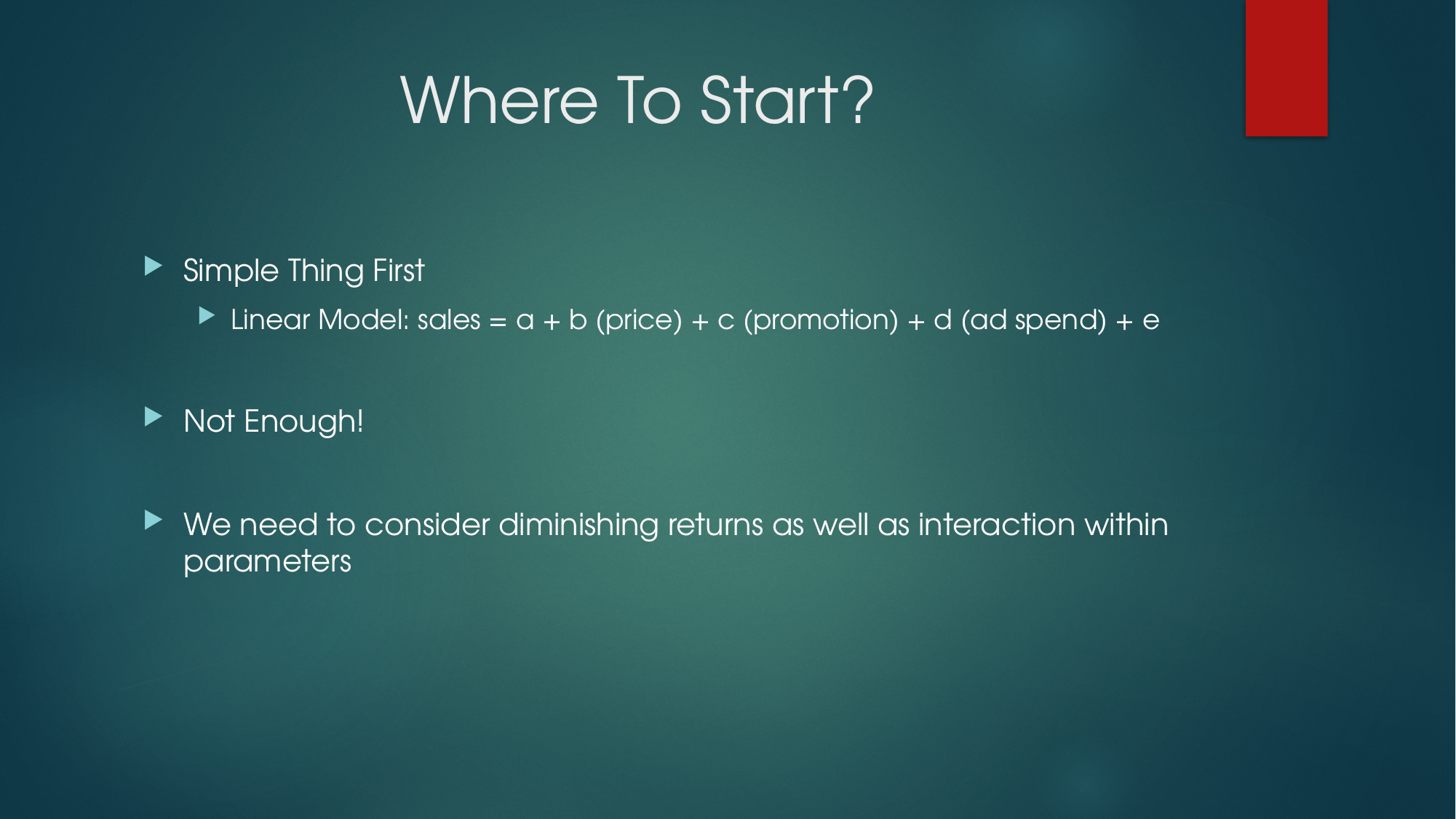

# Where To Start?
Simple Thing First
Linear Model: sales = a + b (price) + c (promotion) + d (ad spend) + e

Not Enough!

We need to consider diminishing returns as well as interaction within parameters